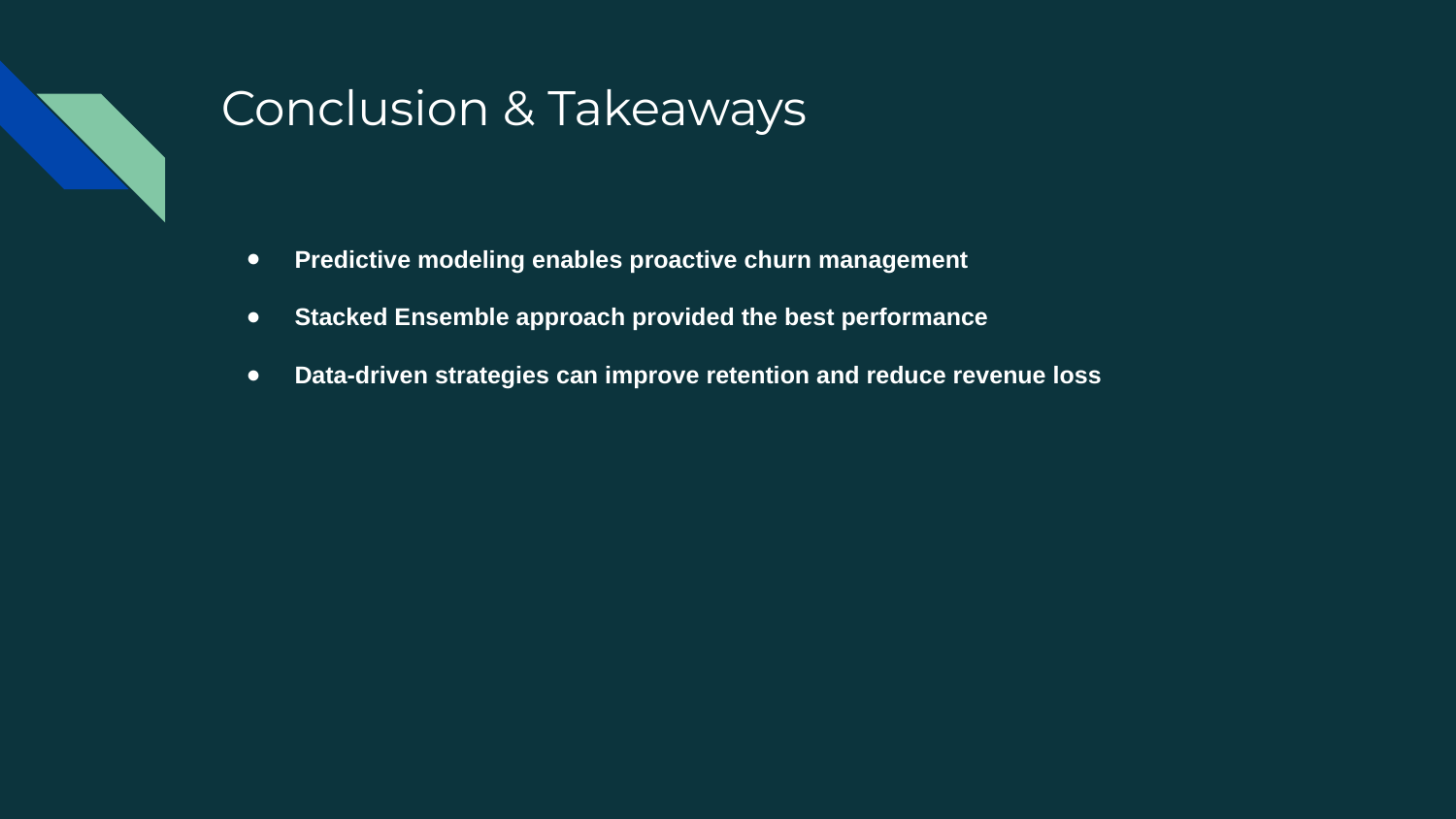

# Conclusion & Takeaways
Predictive modeling enables proactive churn management
Stacked Ensemble approach provided the best performance
Data-driven strategies can improve retention and reduce revenue loss